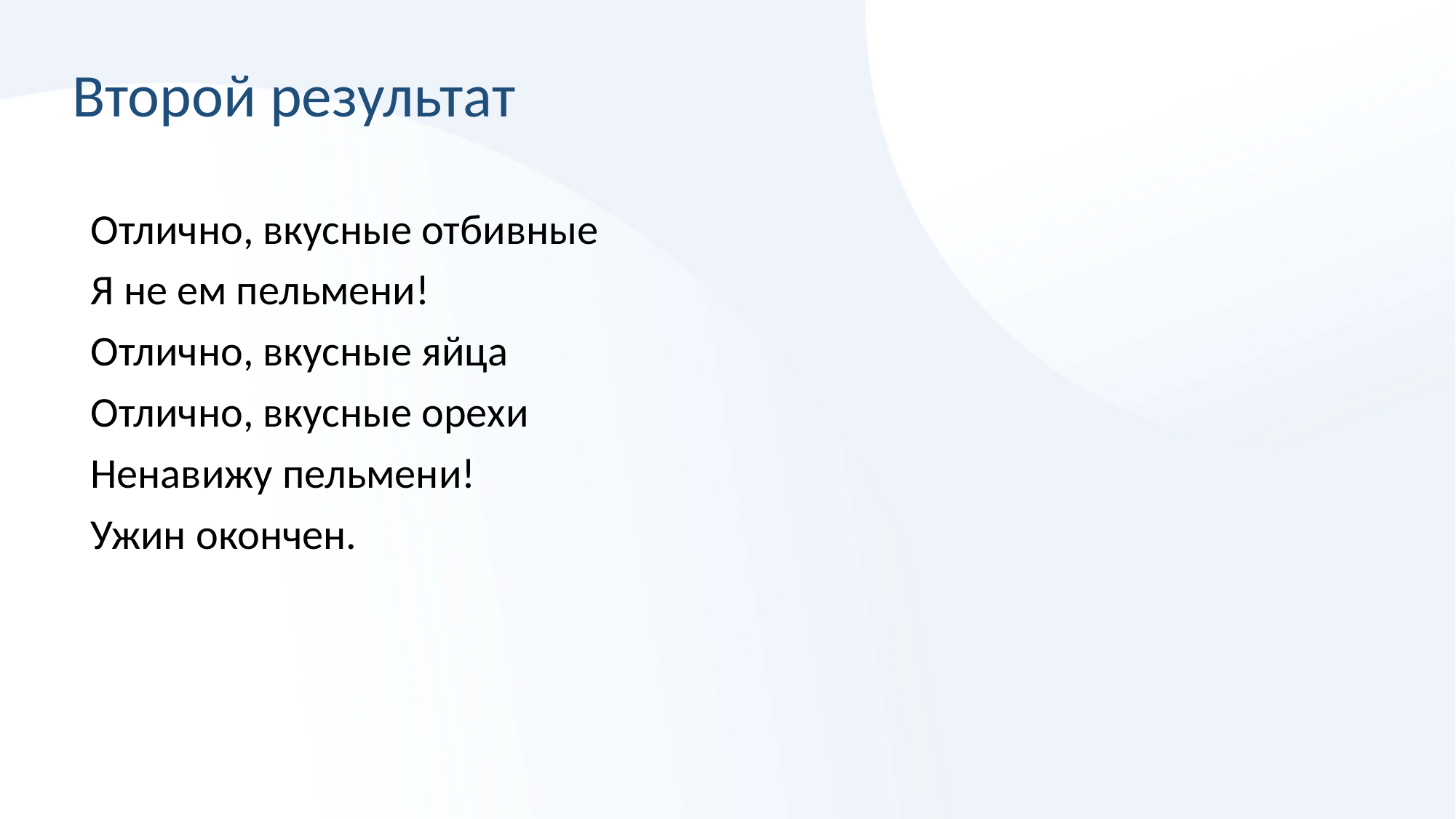

# Второй результат
Отлично, вкусные отбивные
Я не ем пельмени!
Отлично, вкусные яйца
Отлично, вкусные орехи
Ненавижу пельмени!
Ужин окончен.